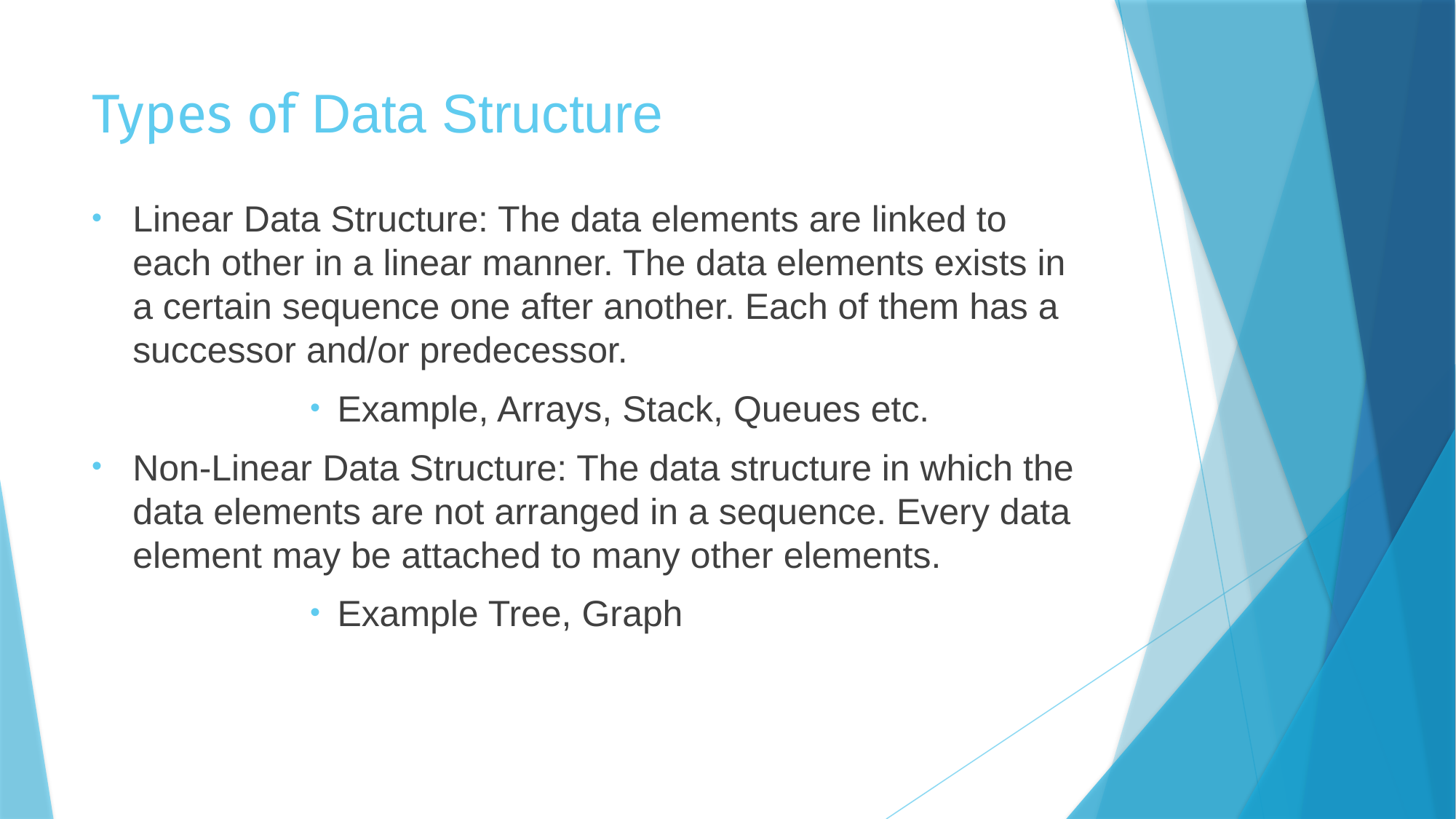

# Types of Data Structure
Linear Data Structure: The data elements are linked to each other in a linear manner. The data elements exists in a certain sequence one after another. Each of them has a successor and/or predecessor.
Example, Arrays, Stack, Queues etc.
Non-Linear Data Structure: The data structure in which the data elements are not arranged in a sequence. Every data element may be attached to many other elements.
Example Tree, Graph